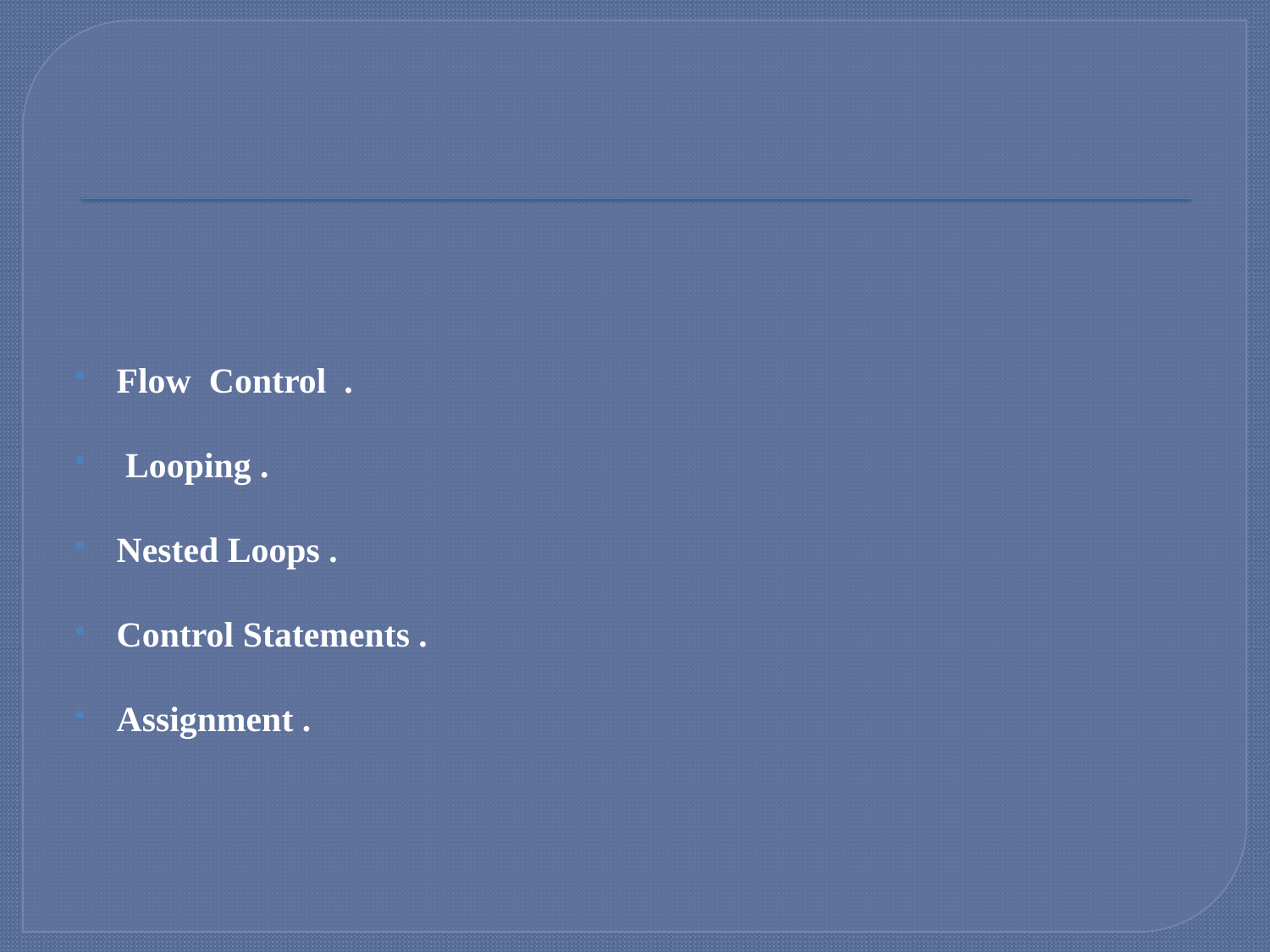

#

Flow  Control  .

 Looping .

Nested Loops .

Control Statements .

Assignment .